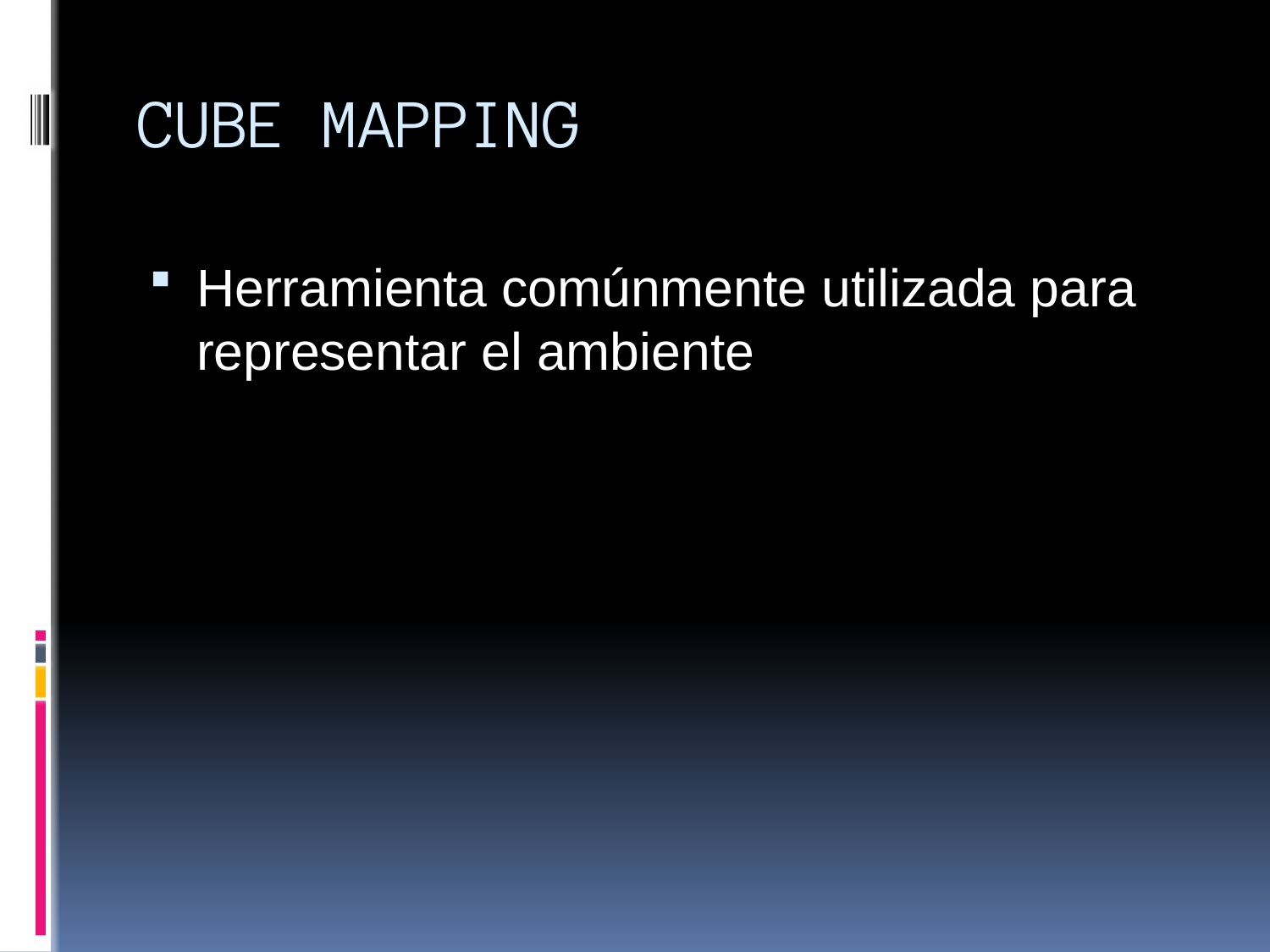

# CUBE MAPPING
Herramienta comúnmente utilizada para representar el ambiente